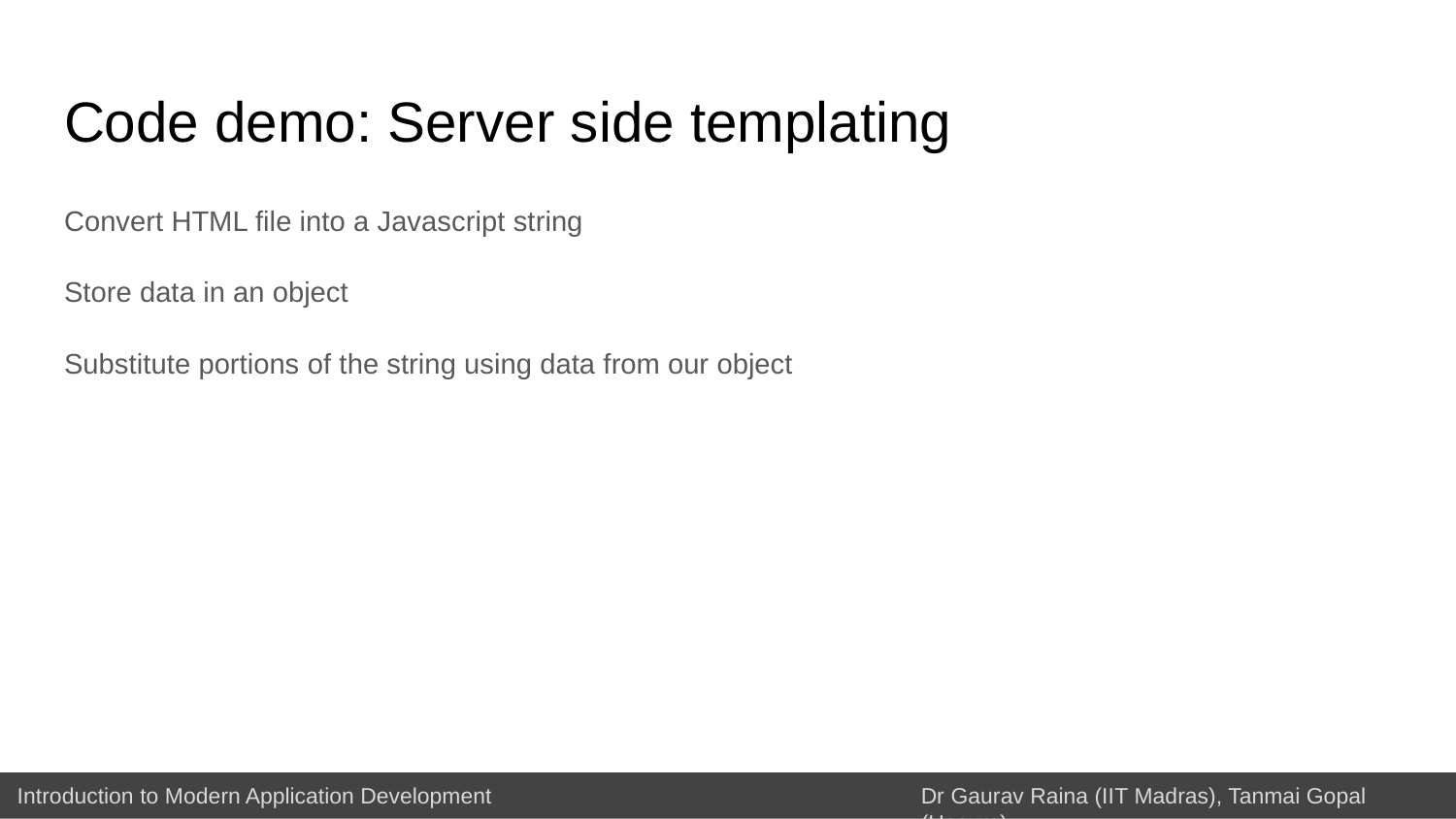

# Code demo: Server side templating
Convert HTML file into a Javascript string
Store data in an object
Substitute portions of the string using data from our object